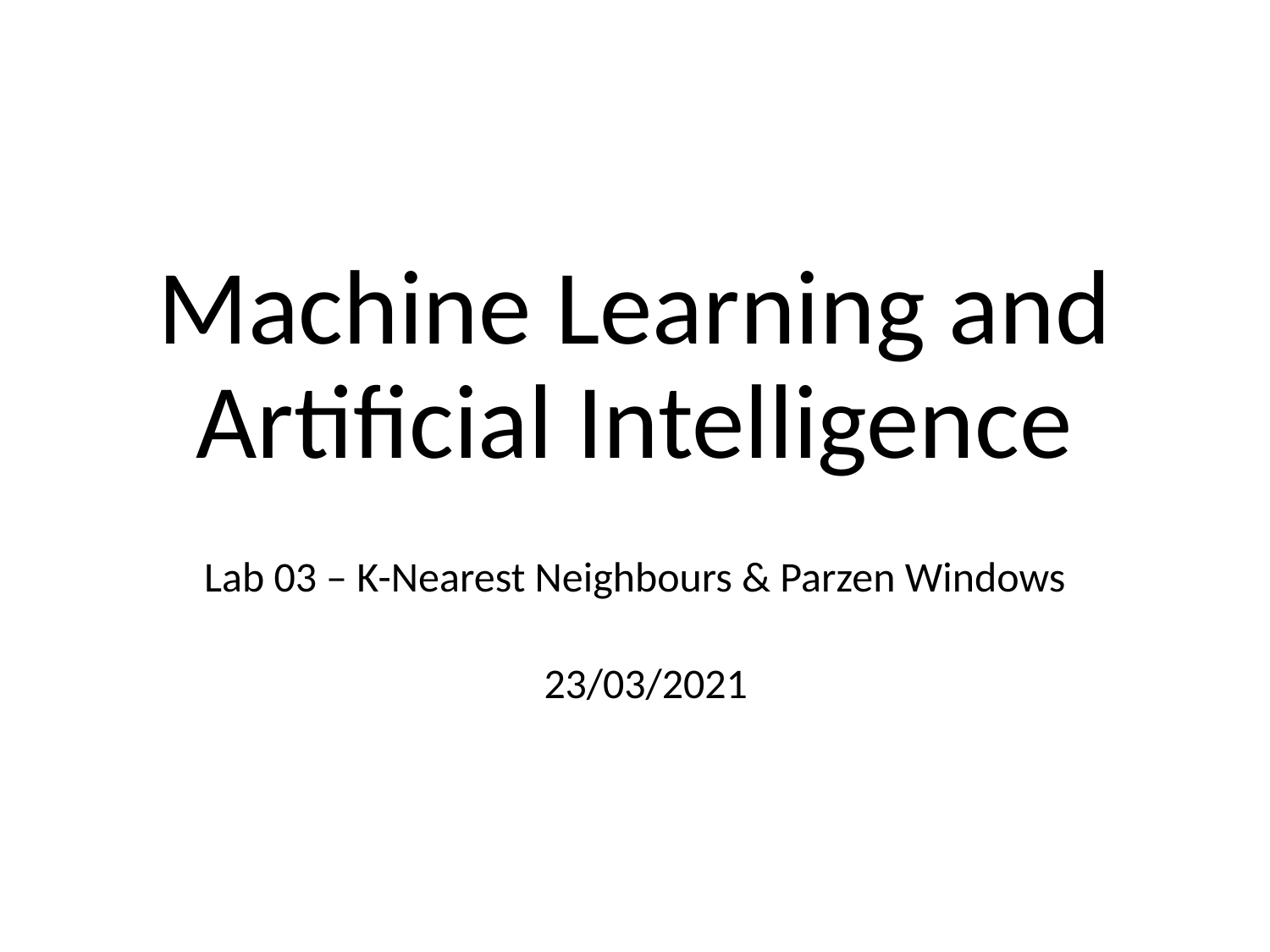

# Machine Learning and Artificial Intelligence
Lab 03 – K-Nearest Neighbours & Parzen Windows
23/03/2021